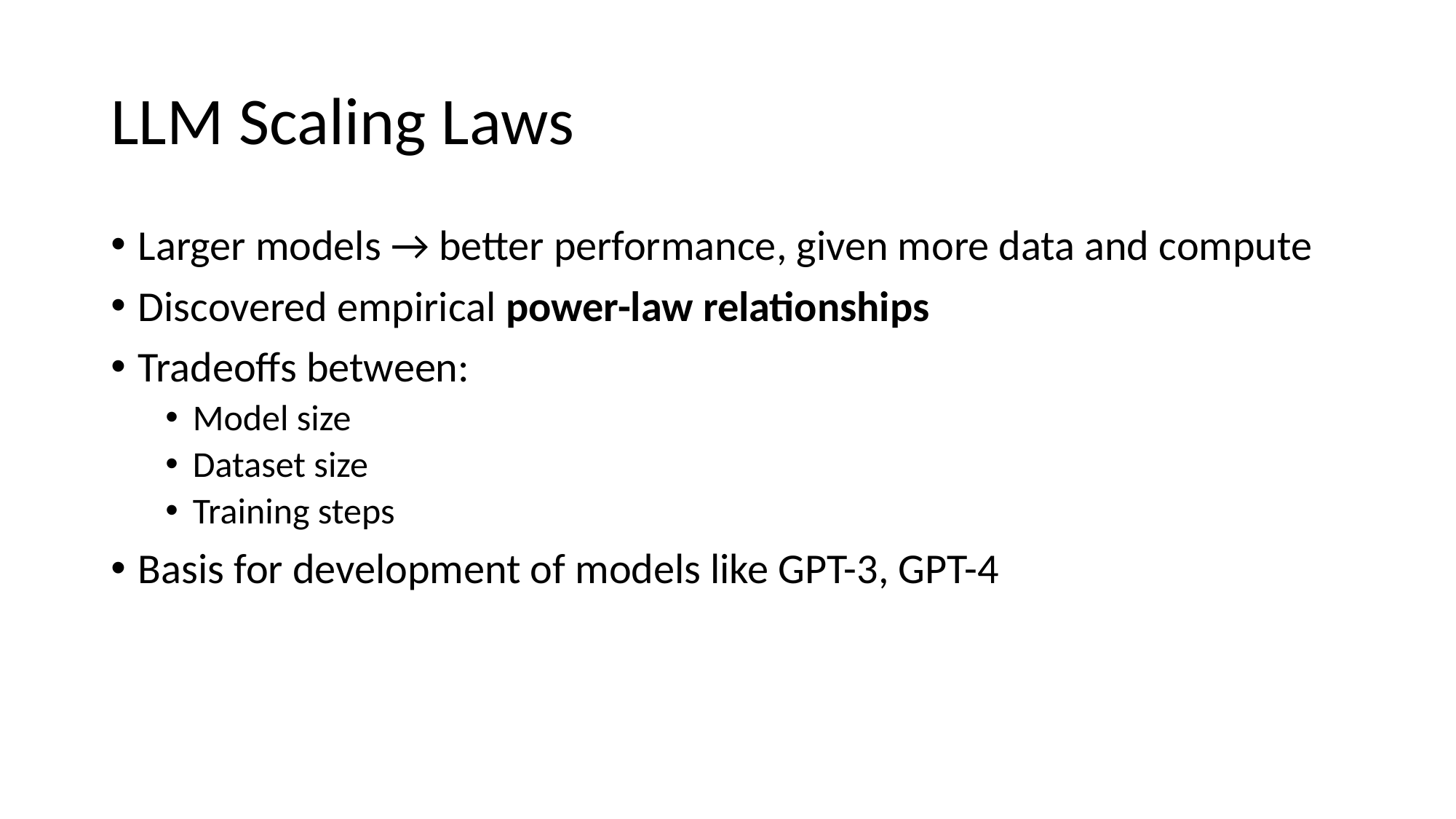

# LLM Scaling Laws
Larger models → better performance, given more data and compute
Discovered empirical power-law relationships
Tradeoffs between:
Model size
Dataset size
Training steps
Basis for development of models like GPT-3, GPT-4